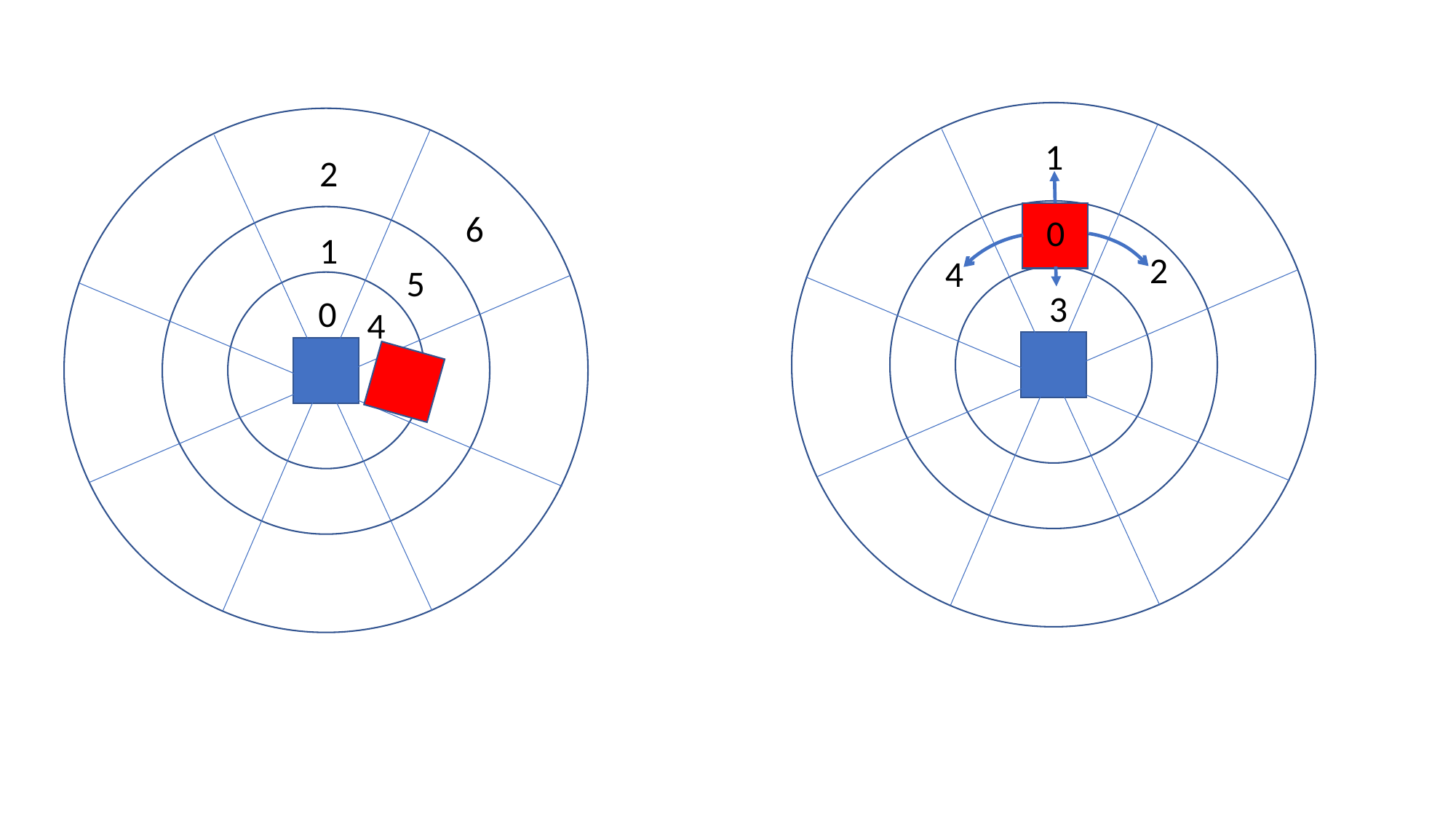

1
2
6

0

1

2
4
5

3
0
4

3